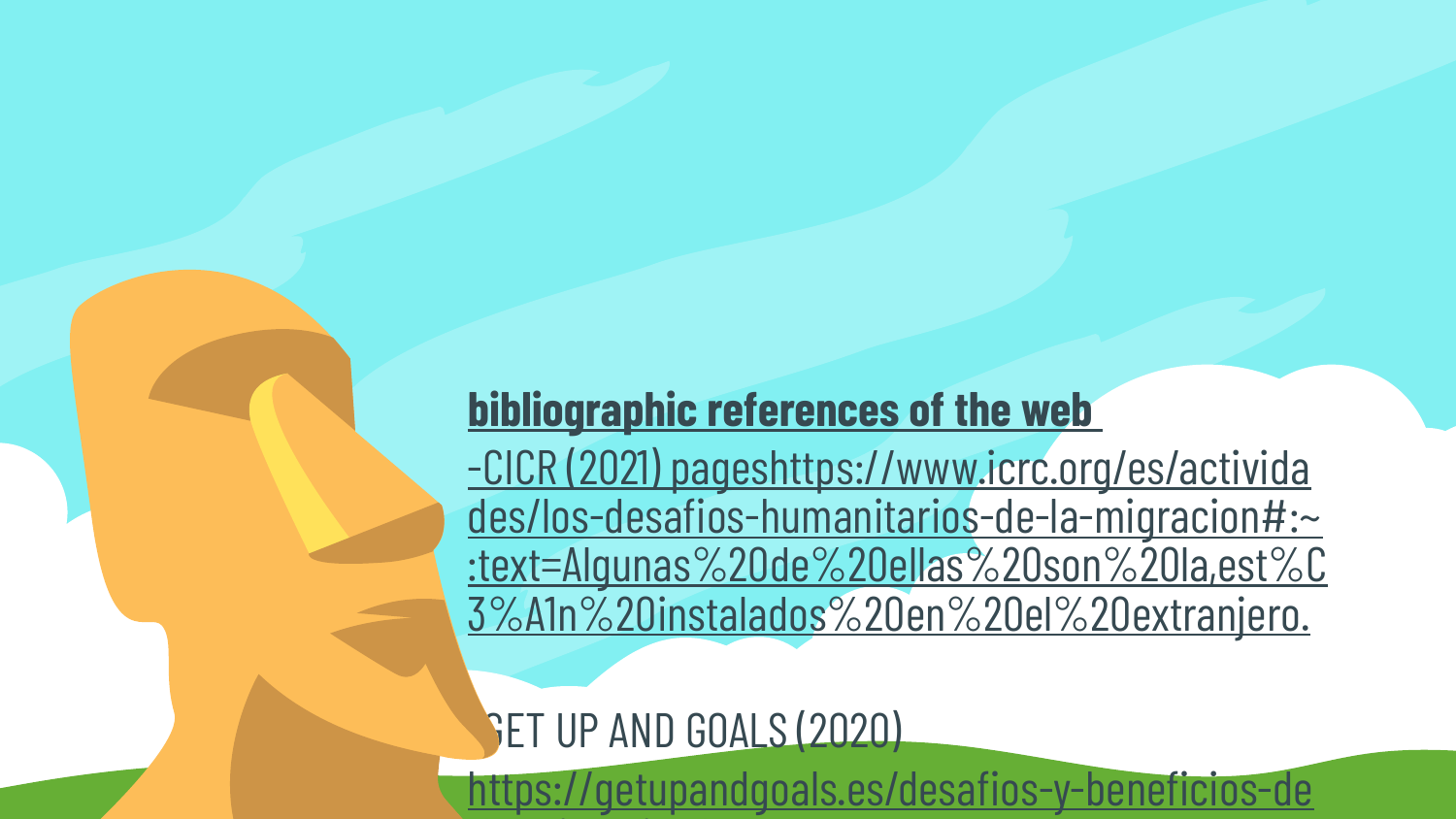

# bibliographic references of the web -CICR (2021) pageshttps://www.icrc.org/es/actividades/los-desafios-humanitarios-de-la-migracion#:~:text=Algunas%20de%20ellas%20son%20la,est%C3%A1n%20instalados%20en%20el%20extranjero. -GET UP AND GOALS (2020) https://getupandgoals.es/desafios-y-beneficios-de-la-migracion/